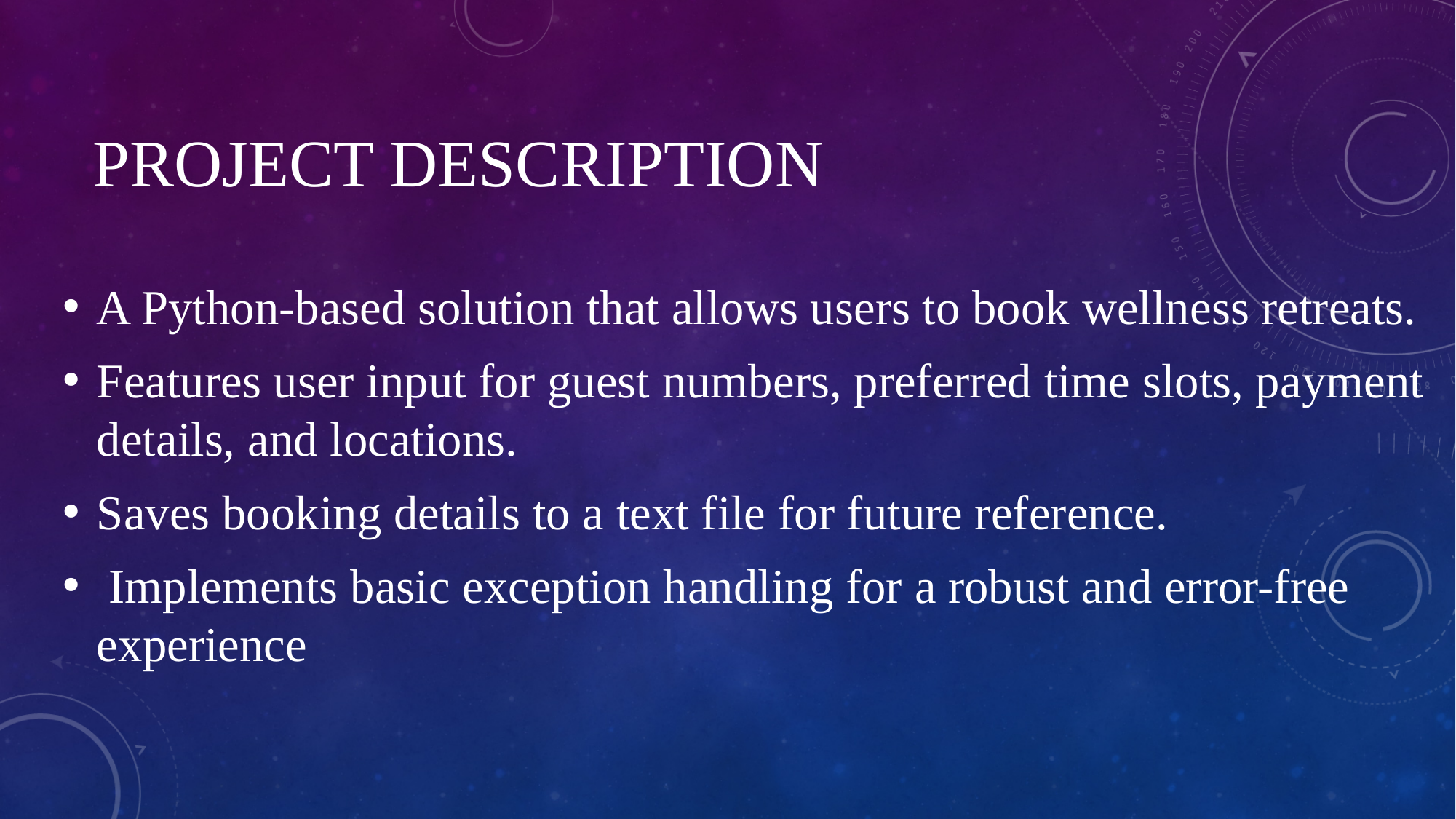

# Project description
A Python-based solution that allows users to book wellness retreats.
Features user input for guest numbers, preferred time slots, payment details, and locations.
Saves booking details to a text file for future reference.
 Implements basic exception handling for a robust and error-free experience